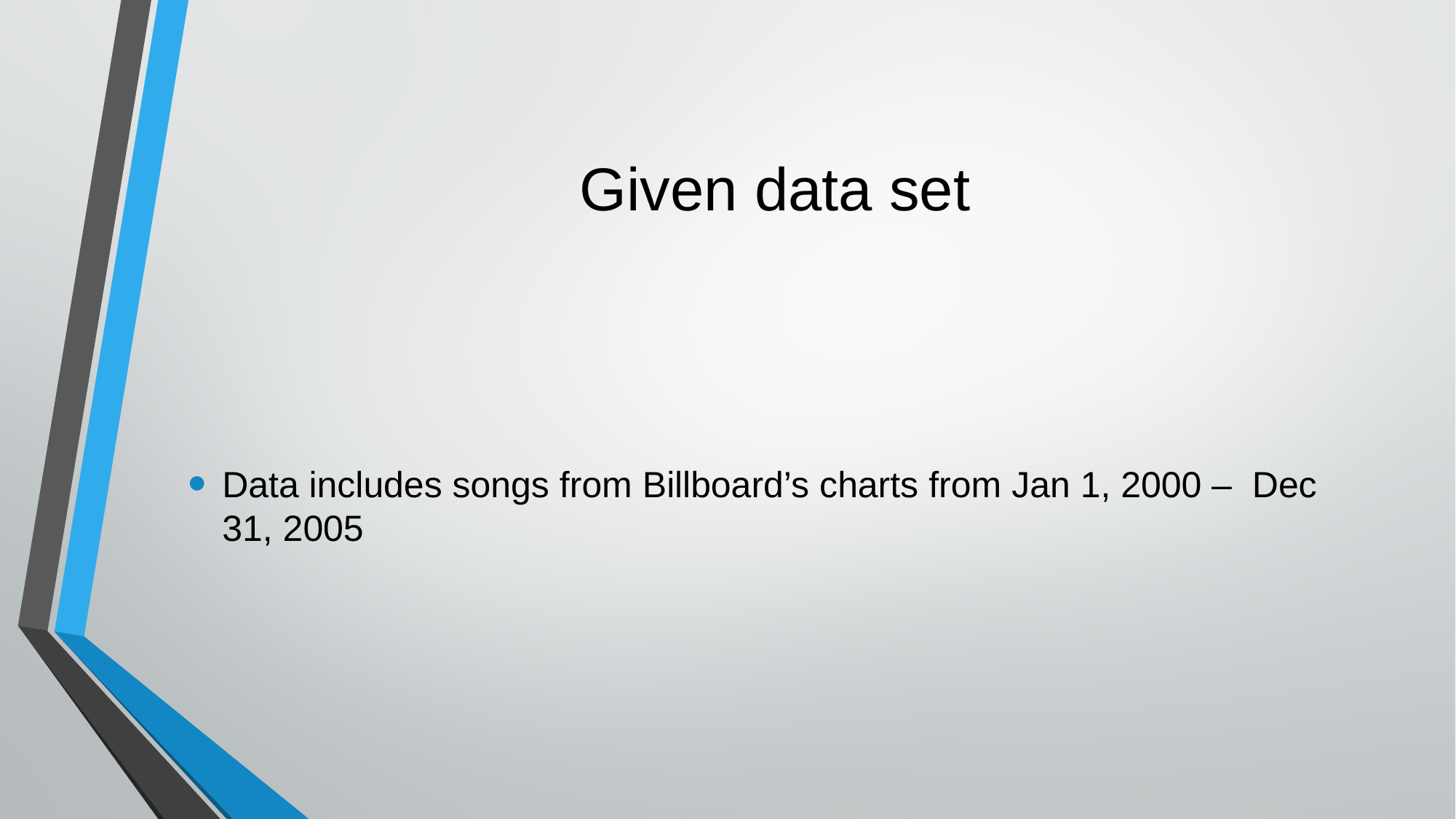

# Given data set
Data includes songs from Billboard’s charts from Jan 1, 2000 –  Dec 31, 2005